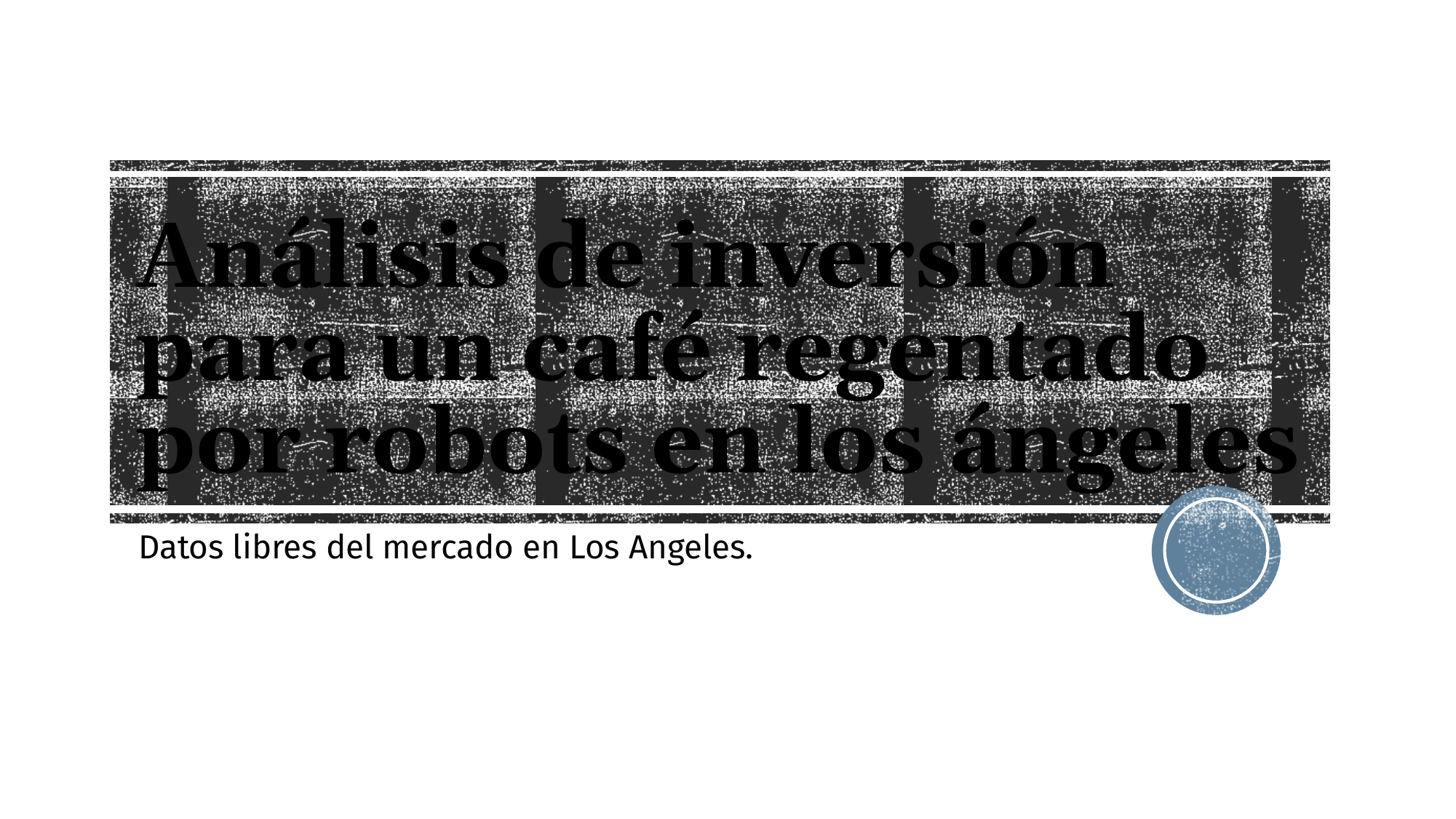

# Análisis de inversión para un café regentado por robots en los ángeles
Datos libres del mercado en Los Angeles.